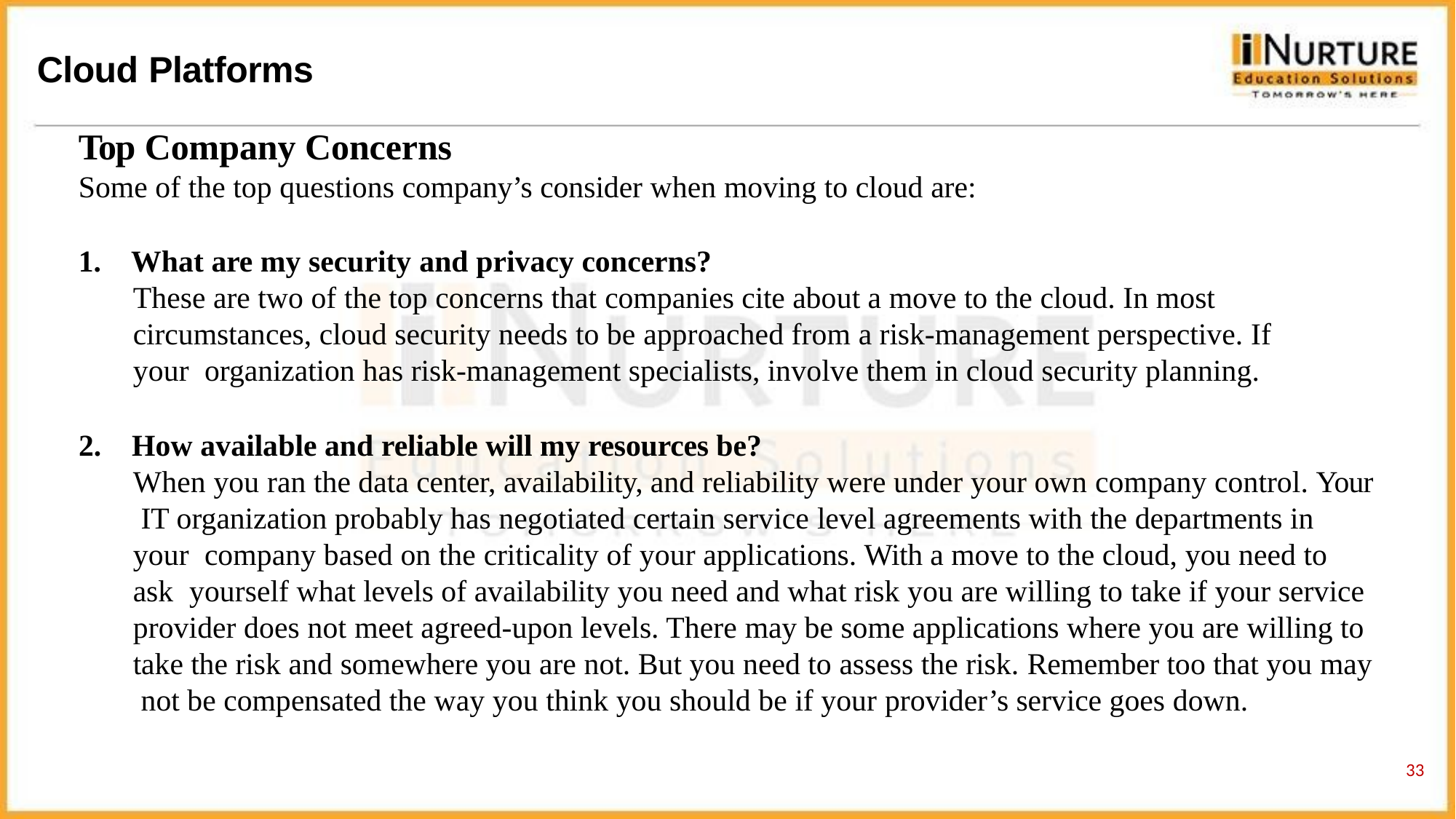

# Cloud Platforms
Top Company Concerns
Some of the top questions company’s consider when moving to cloud are:

What are my security and privacy concerns?
These are two of the top concerns that companies cite about a move to the cloud. In most  circumstances, cloud security needs to be approached from a risk-management perspective. If your  organization has risk-management specialists, involve them in cloud security planning.

How available and reliable will my resources be?
When you ran the data center, availability, and reliability were under your own company control. Your  IT organization probably has negotiated certain service level agreements with the departments in your  company based on the criticality of your applications. With a move to the cloud, you need to ask  yourself what levels of availability you need and what risk you are willing to take if your service  provider does not meet agreed-upon levels. There may be some applications where you are willing to  take the risk and somewhere you are not. But you need to assess the risk. Remember too that you may  not be compensated the way you think you should be if your provider’s service goes down.
33